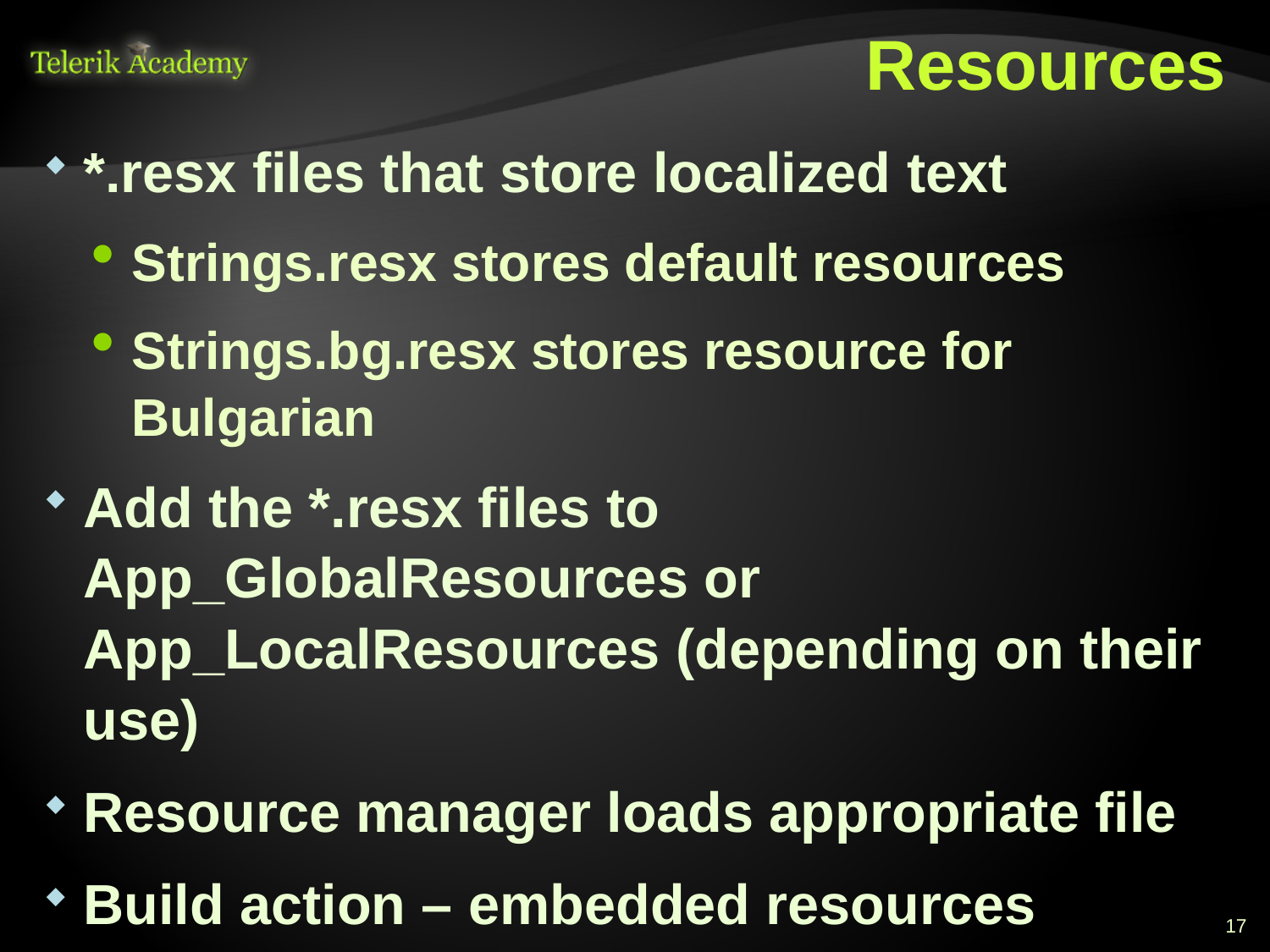

# Resources
*.resx files that store localized text
Strings.resx stores default resources
Strings.bg.resx stores resource for Bulgarian
Add the *.resx files to App_GlobalResources or App_LocalResources (depending on their use)
Resource manager loads appropriate file
Build action – embedded resources
Resources could be used in views, models, controllers, data annotations

17